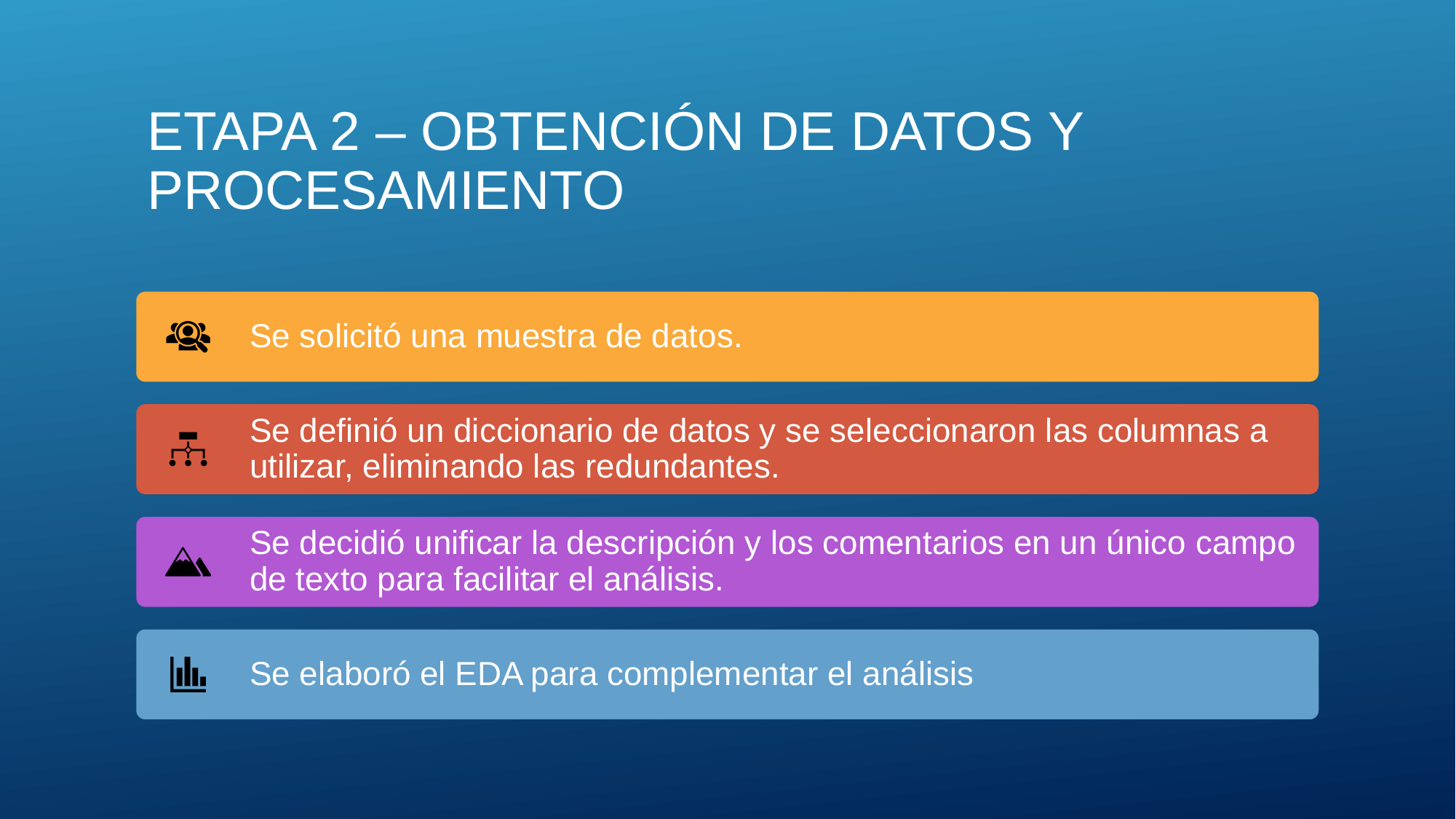

# Etapa 2 – obtención de datos y Procesamiento
Se solicitó una muestra de datos.
Se definió un diccionario de datos y se seleccionaron las columnas a utilizar, eliminando las redundantes.
Se decidió unificar la descripción y los comentarios en un único campo de texto para facilitar el análisis.
Se elaboró el EDA para complementar el análisis